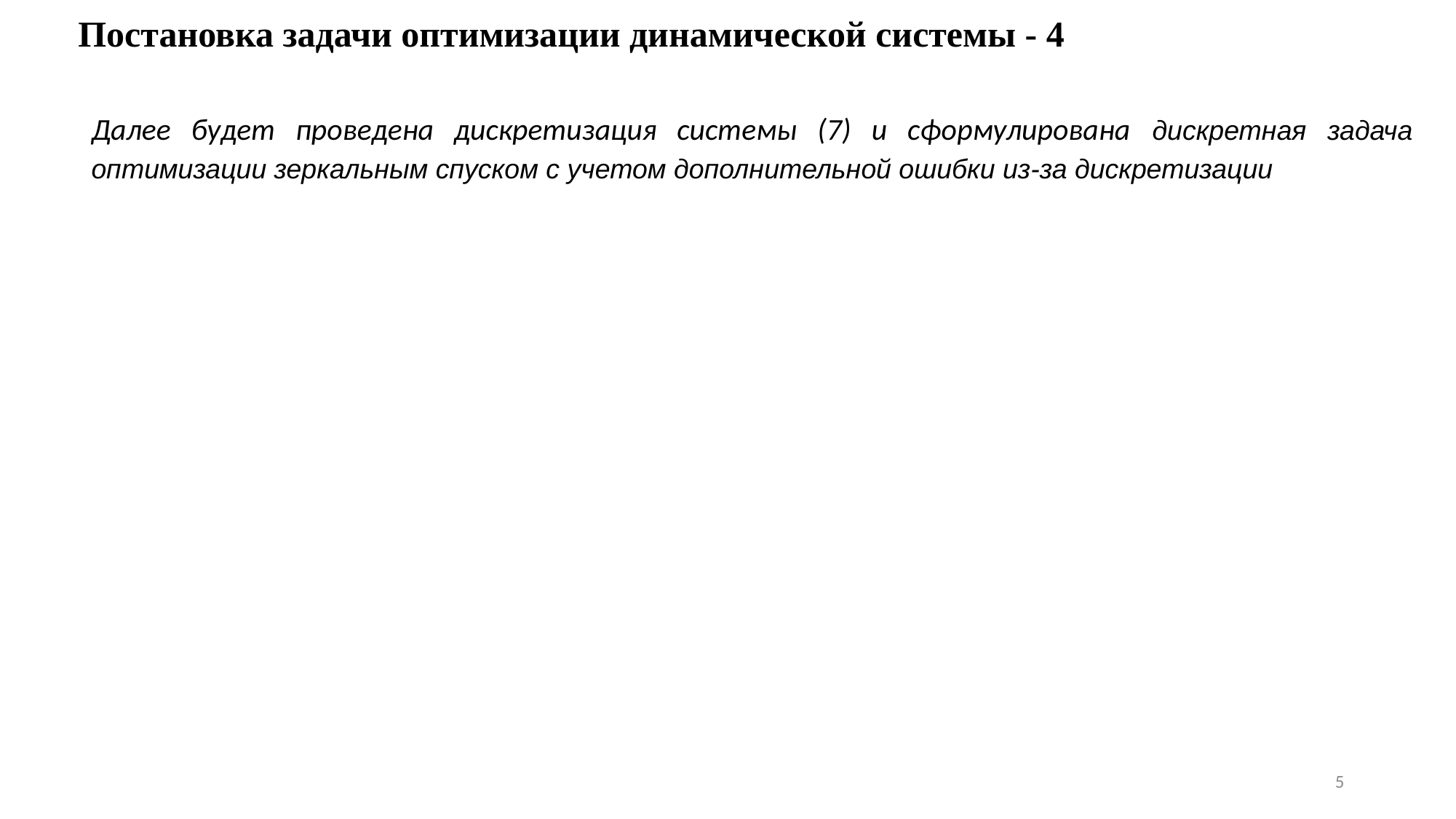

# Постановка задачи оптимизации динамической системы - 4
Далее будет проведена дискретизация системы (7) и сформулирована дискретная задача оптимизации зеркальным спуском с учетом дополнительной ошибки из-за дискретизации
5